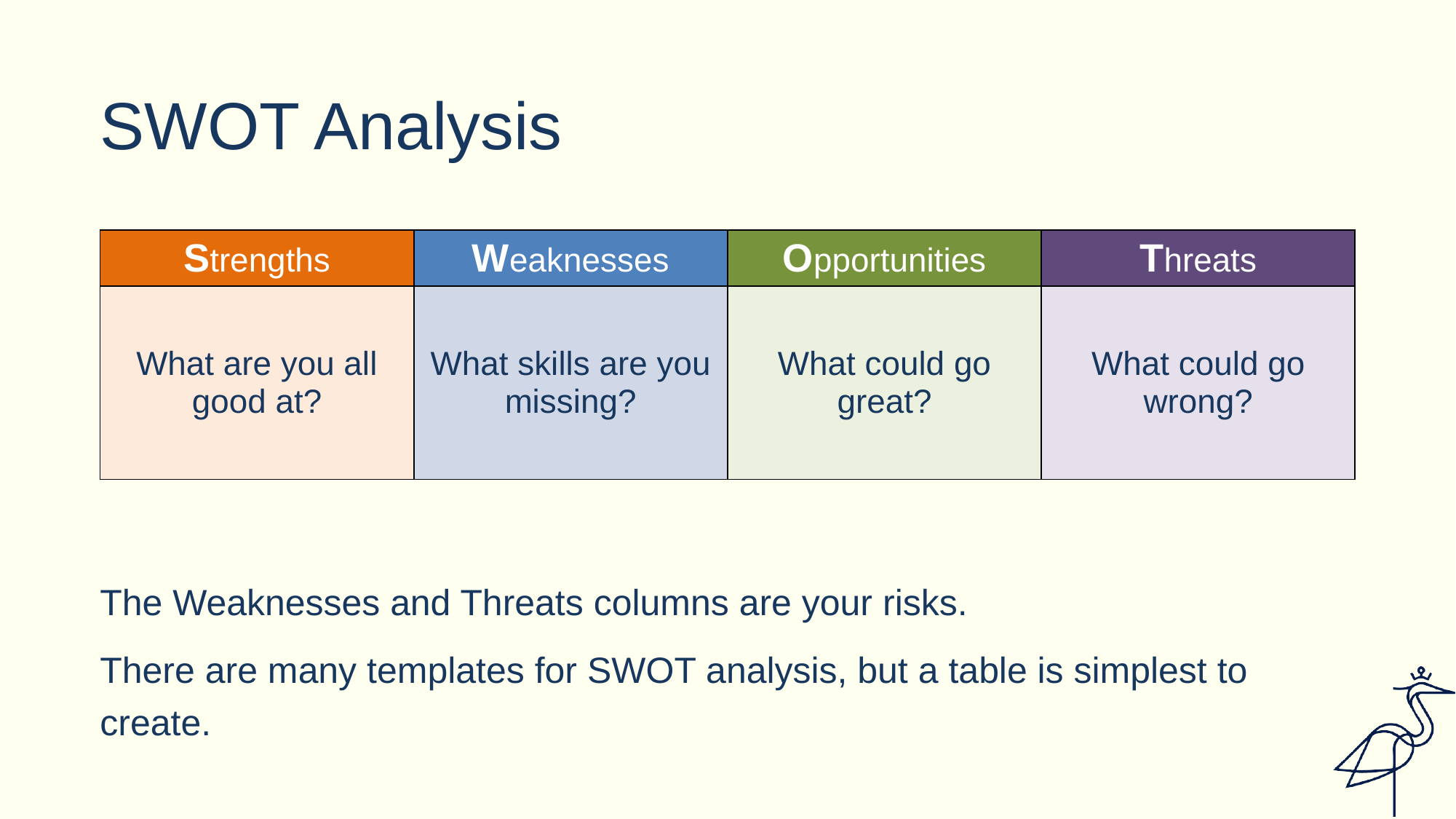

# SWOT Analysis
| Strengths | Weaknesses | Opportunities | Threats |
| --- | --- | --- | --- |
| What are you all good at? | What skills are you missing? | What could go great? | What could go wrong? |
The Weaknesses and Threats columns are your risks.
There are many templates for SWOT analysis, but a table is simplest to create.